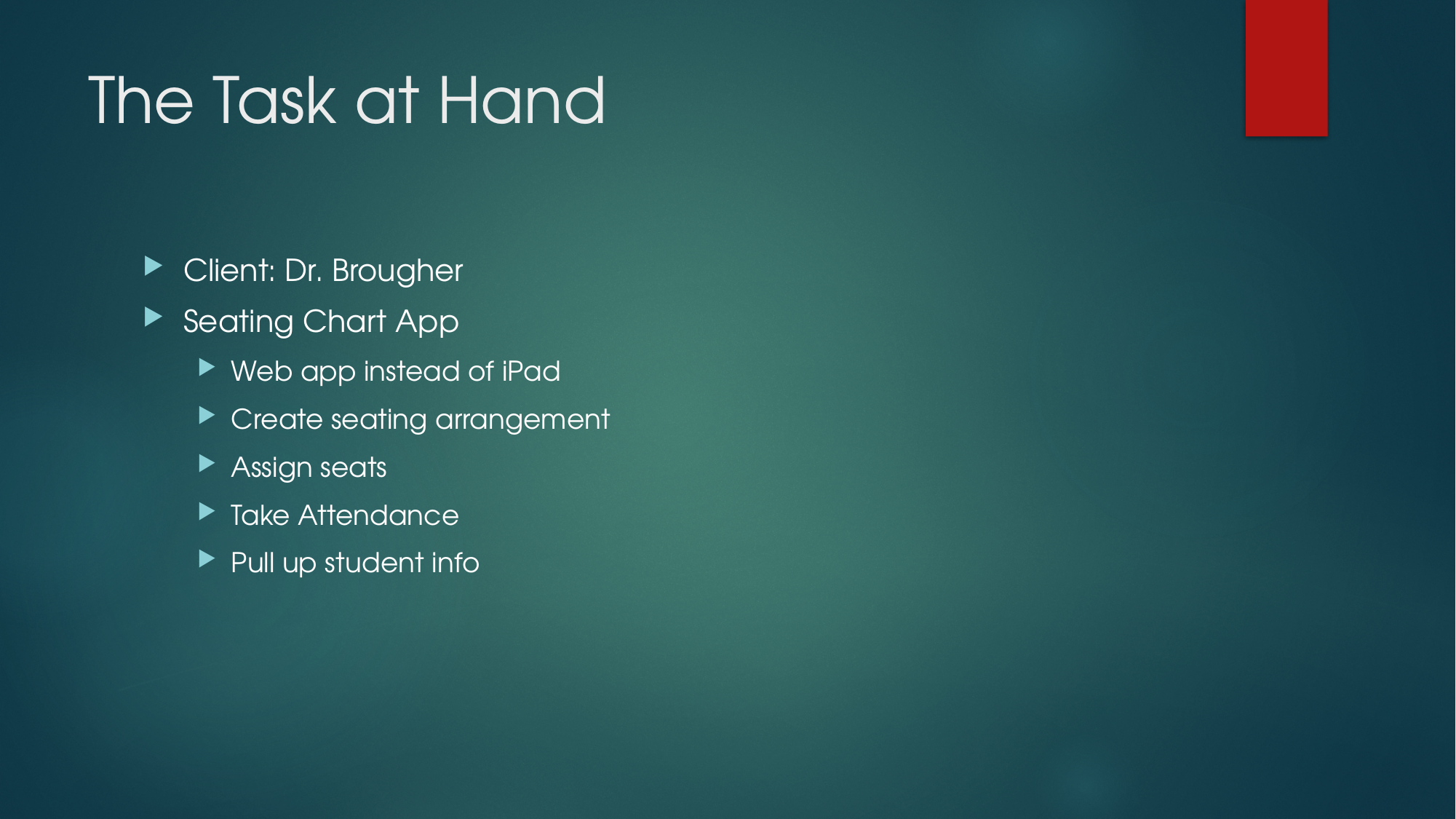

# The Task at Hand
Client: Dr. Brougher
Seating Chart App
Web app instead of iPad
Create seating arrangement
Assign seats
Take Attendance
Pull up student info